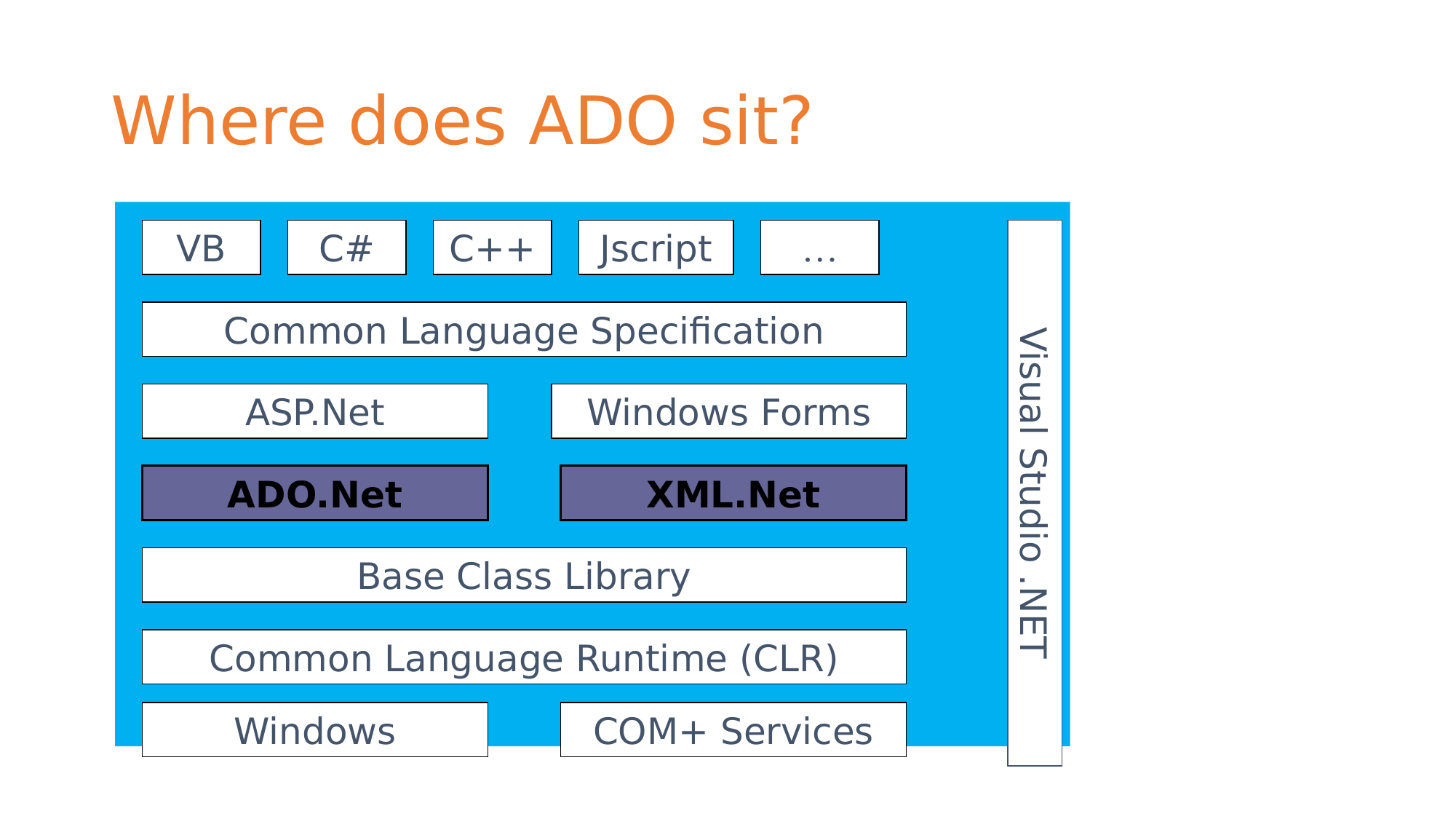

# Where does ADO sit?

VB
C#
C++
Jscript
…
Common Language Specification
ASP.Net
Windows Forms
Visual Studio .NET
ADO.Net
XML.Net
Base Class Library
Common Language Runtime (CLR)
Windows
COM+ Services